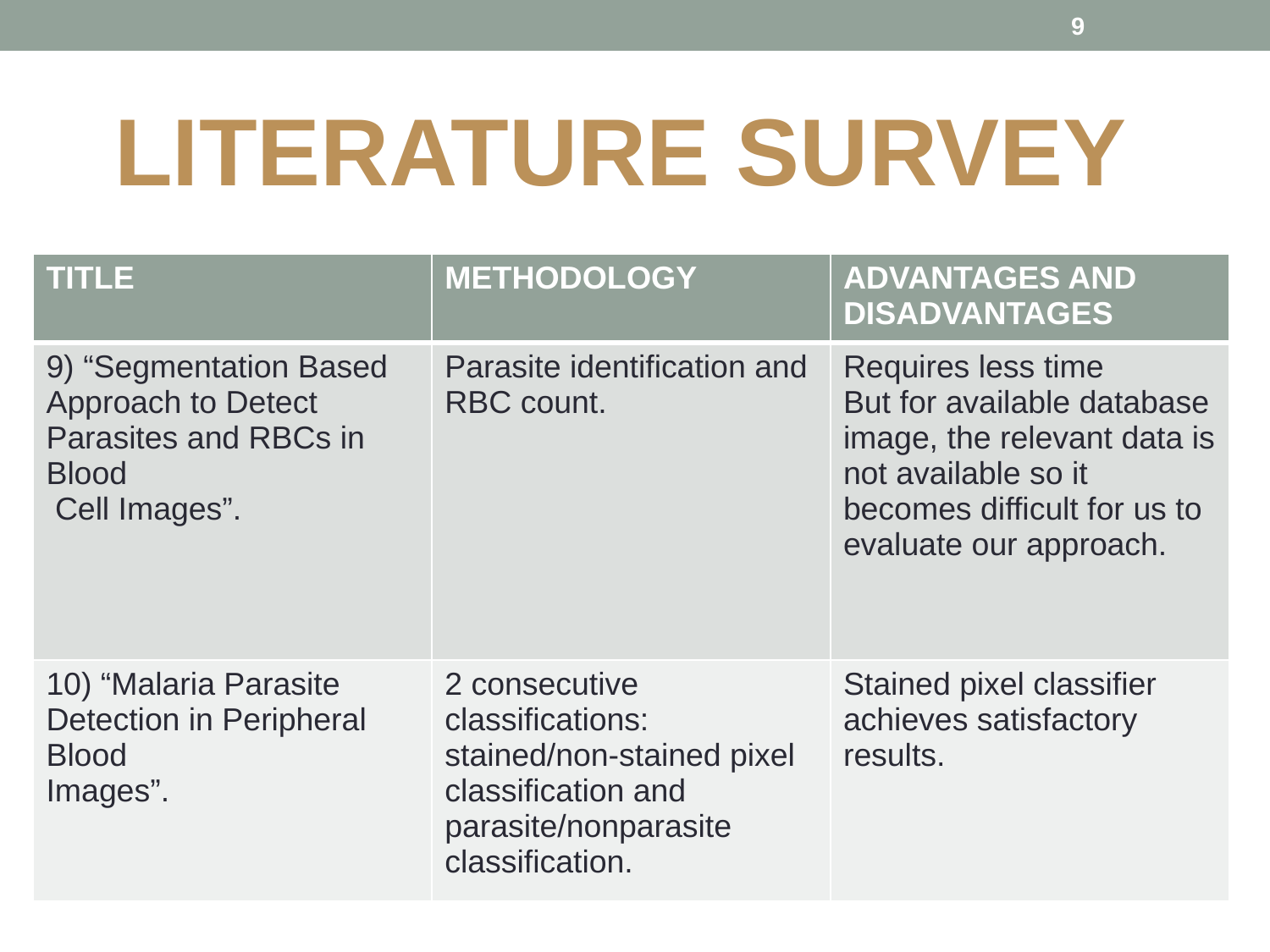

9
LITERATURE SURVEY
| TITLE | METHODOLOGY | ADVANTAGES AND DISADVANTAGES |
| --- | --- | --- |
| 9) “Segmentation Based Approach to Detect Parasites and RBCs in Blood Cell Images”. | Parasite identification and RBC count. | Requires less time But for available database image, the relevant data is not available so it becomes difficult for us to evaluate our approach. |
| 10) “Malaria Parasite Detection in Peripheral Blood Images”. | 2 consecutive classifications: stained/non-stained pixel classification and parasite/nonparasite classification. | Stained pixel classifier achieves satisfactory results. |